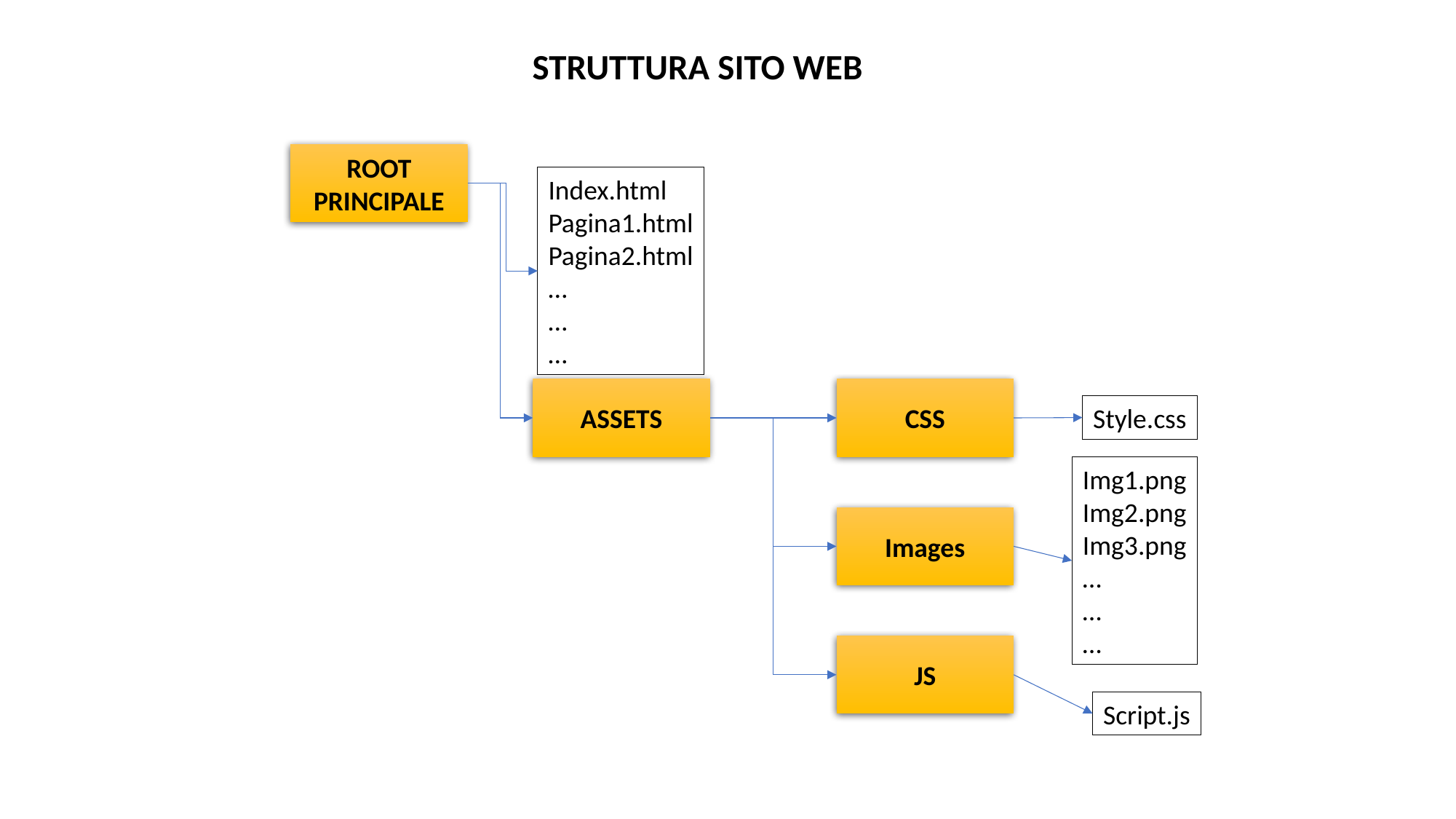

STRUTTURA SITO WEB
ROOT PRINCIPALE
Index.html
Pagina1.html
Pagina2.html
…
…
…
CSS
ASSETS
Style.css
Img1.png
Img2.png
Img3.png
…
…
…
Images
JS
Script.js